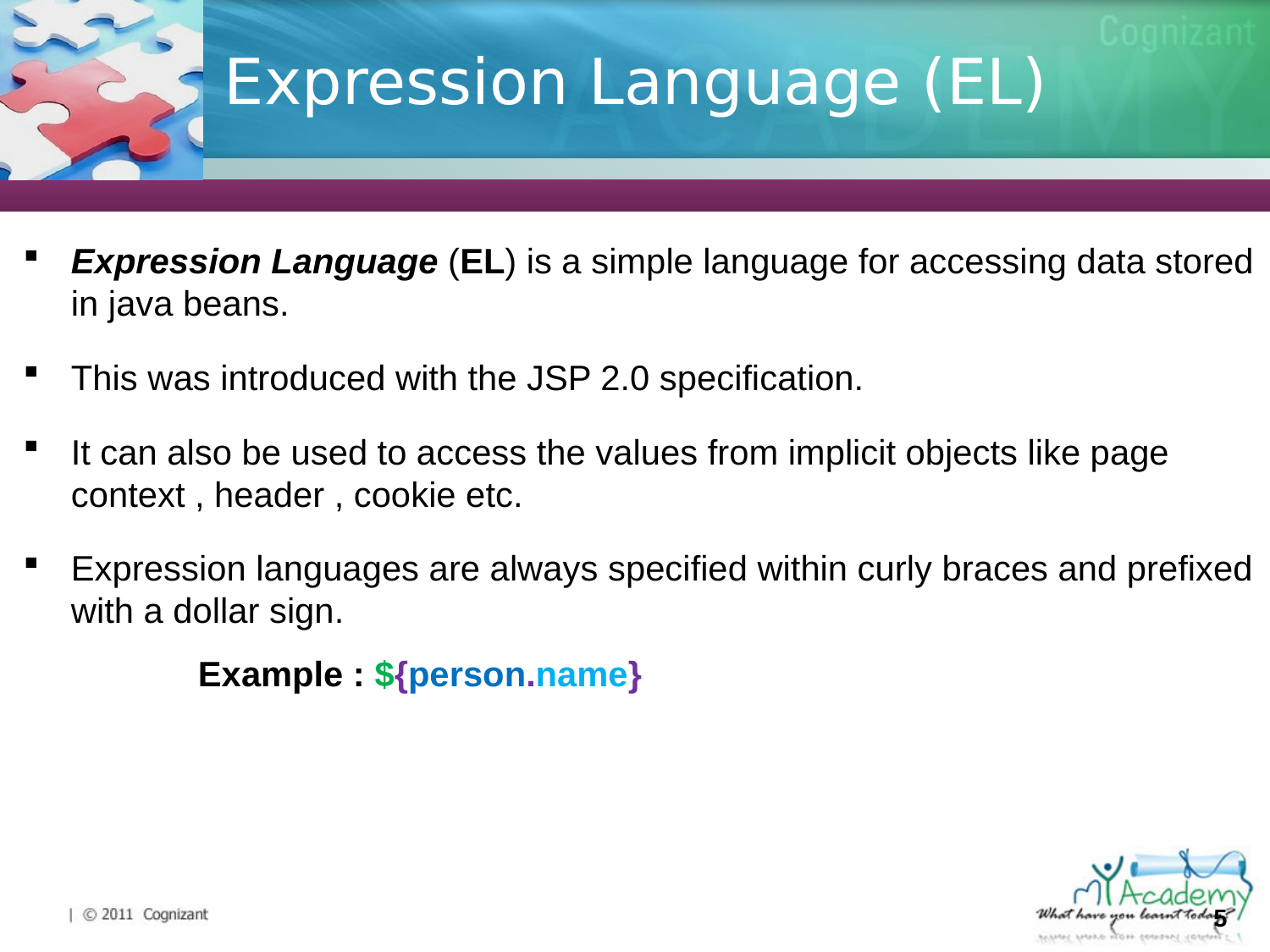

# Expression Language (EL)
Expression Language (EL) is a simple language for accessing data stored in java beans.
This was introduced with the JSP 2.0 specification.
It can also be used to access the values from implicit objects like page context , header , cookie etc.
Expression languages are always specified within curly braces and prefixed with a dollar sign.
	Example : ${person.name}

5